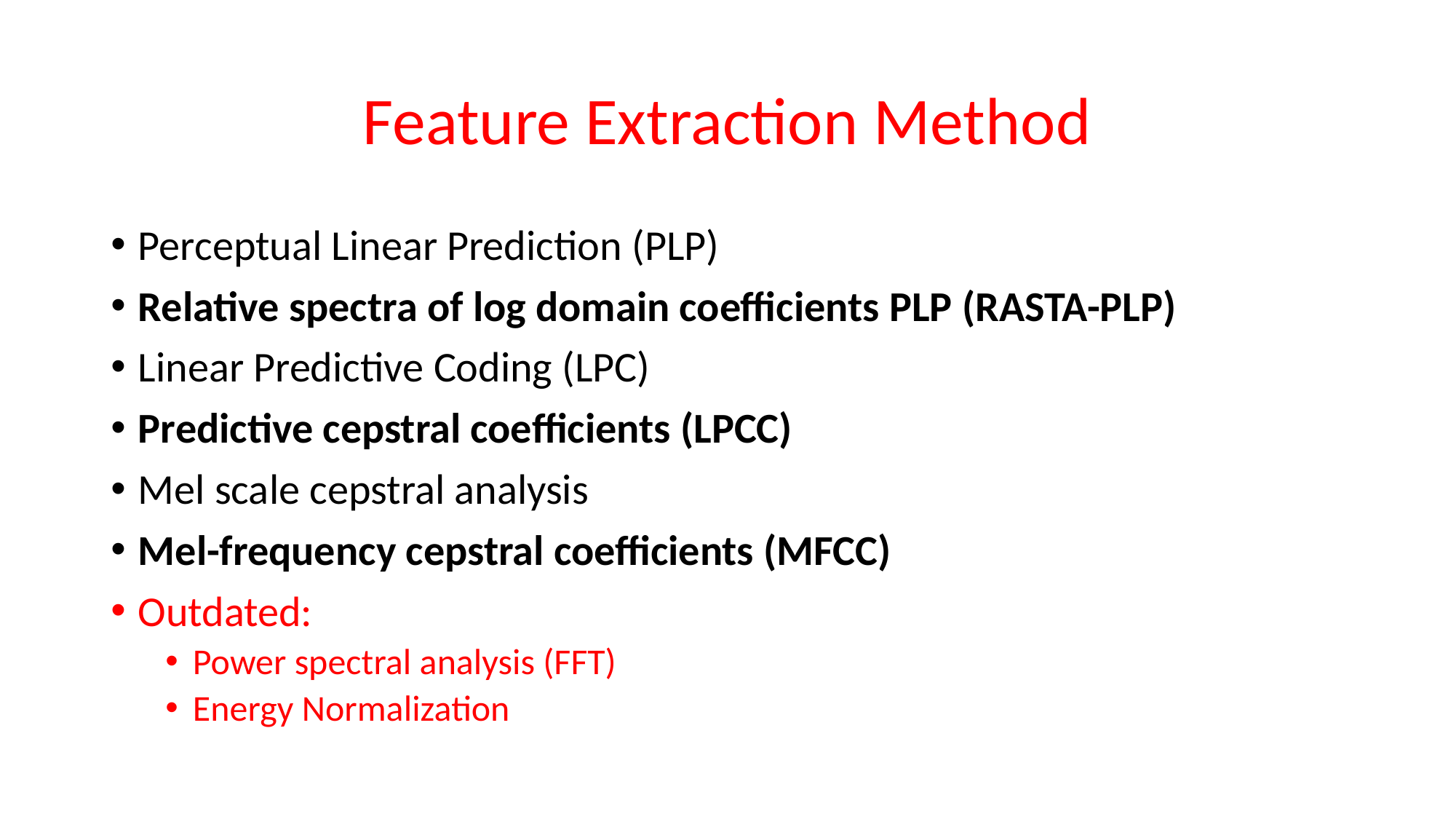

# Feature Extraction Method
Perceptual Linear Prediction (PLP)
Relative spectra of log domain coefficients PLP (RASTA-PLP)
Linear Predictive Coding (LPC)
Predictive cepstral coefficients (LPCC)
Mel scale cepstral analysis
Mel-frequency cepstral coefficients (MFCC)
Outdated:
Power spectral analysis (FFT)
Energy Normalization